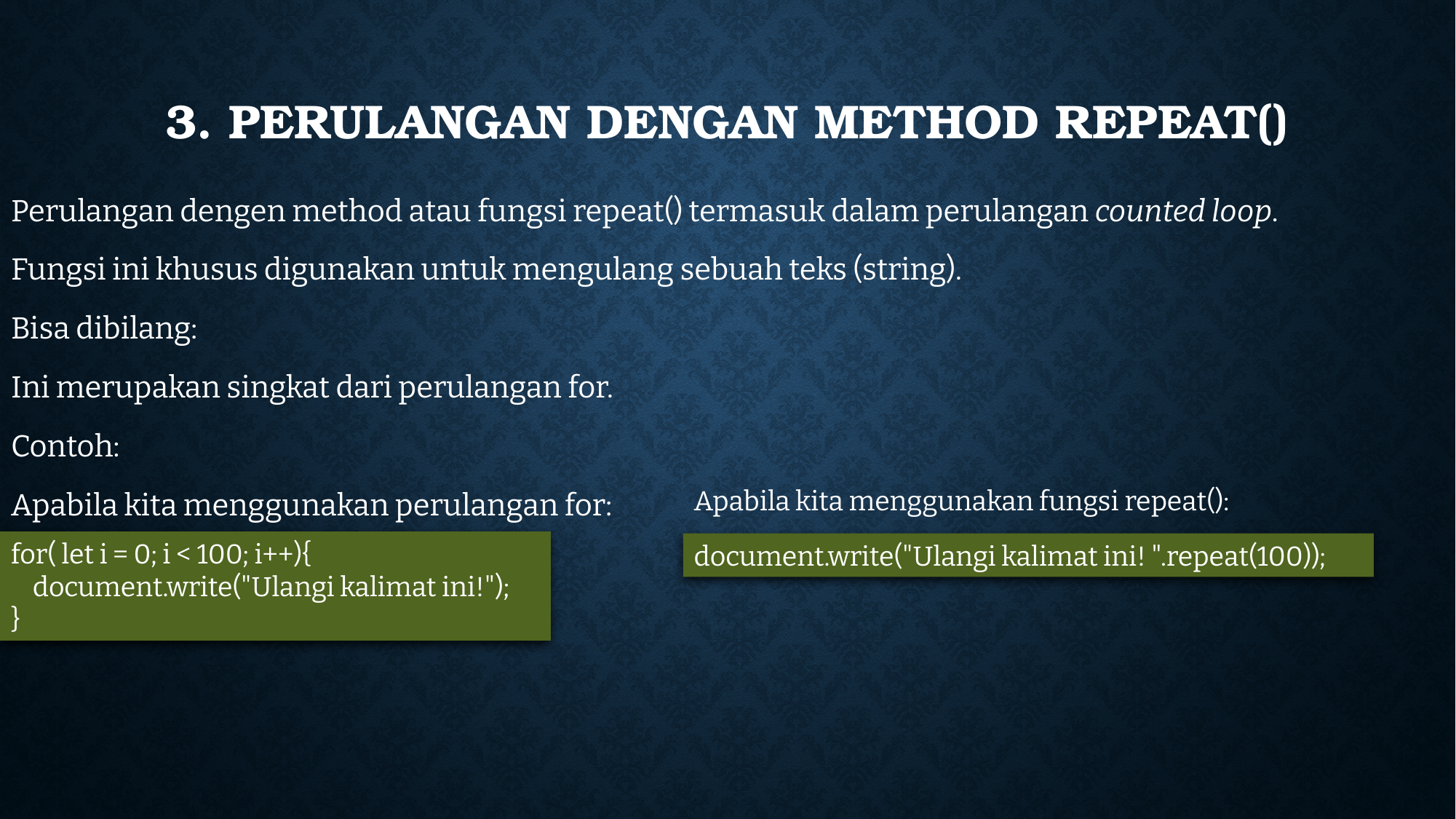

# 3. Perulangan dengan Method repeat()
Perulangan dengen method atau fungsi repeat() termasuk dalam perulangan counted loop.
Fungsi ini khusus digunakan untuk mengulang sebuah teks (string).
Bisa dibilang:
Ini merupakan singkat dari perulangan for.
Contoh:
Apabila kita menggunakan perulangan for:

Apabila kita menggunakan fungsi repeat():
for( let i = 0; i < 100; i++){
    document.write("Ulangi kalimat ini!");
}
document.write("Ulangi kalimat ini! ".repeat(100));